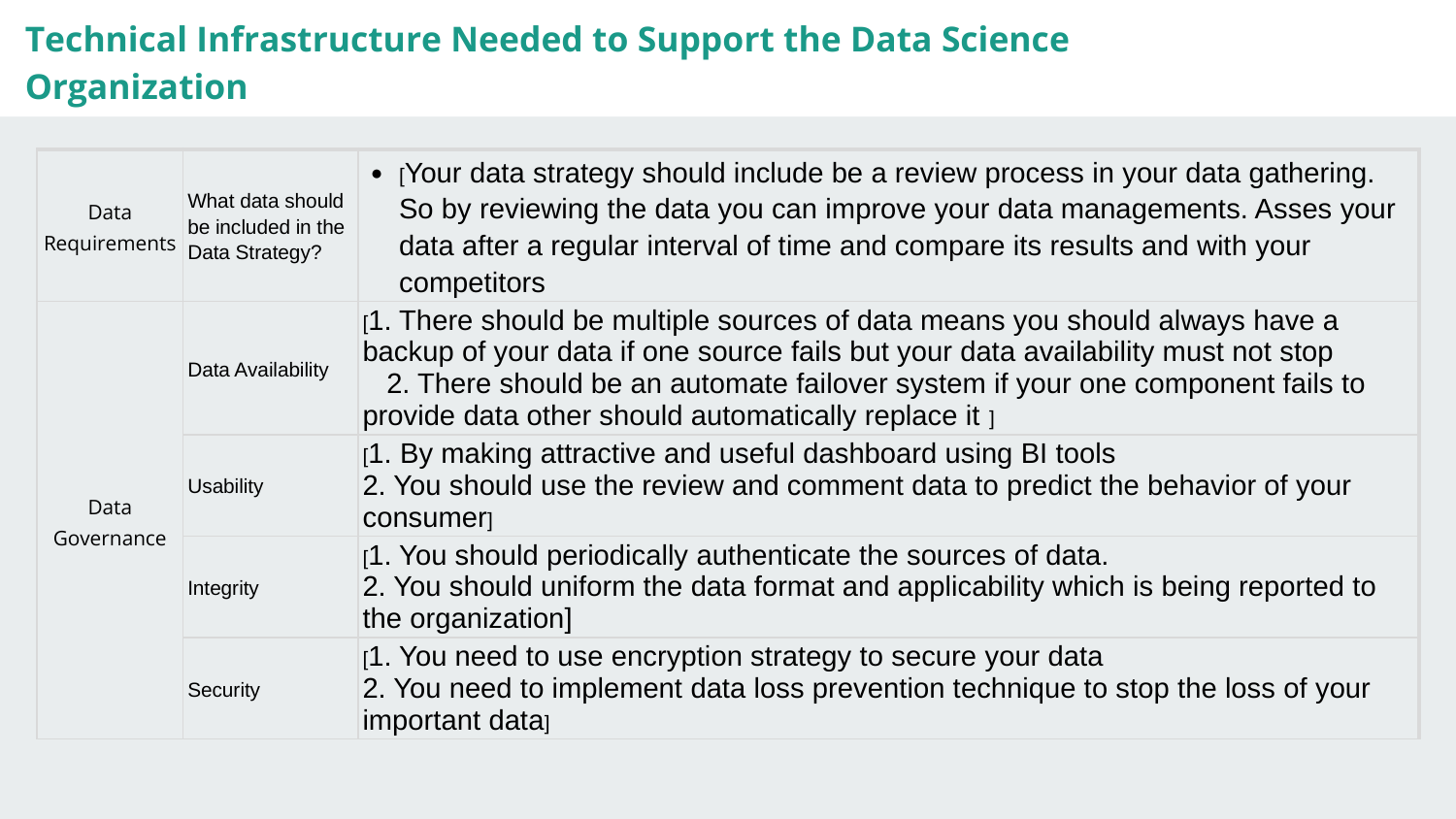

Technical Infrastructure Needed to Support the Data Science Organization
| Data Requirements | What data should be included in the Data Strategy? | [Your data strategy should include be a review process in your data gathering. So by reviewing the data you can improve your data managements. Asses your data after a regular interval of time and compare its results and with your competitors |
| --- | --- | --- |
| Data Governance | Data Availability | [1. There should be multiple sources of data means you should always have a backup of your data if one source fails but your data availability must not stop 2. There should be an automate failover system if your one component fails to provide data other should automatically replace it ] |
|  | Usability | [1. By making attractive and useful dashboard using BI tools 2. You should use the review and comment data to predict the behavior of your consumer] |
|  | Integrity | [1. You should periodically authenticate the sources of data. 2. You should uniform the data format and applicability which is being reported to the organization] |
|  | Security | [1. You need to use encryption strategy to secure your data 2. You need to implement data loss prevention technique to stop the loss of your important data] |